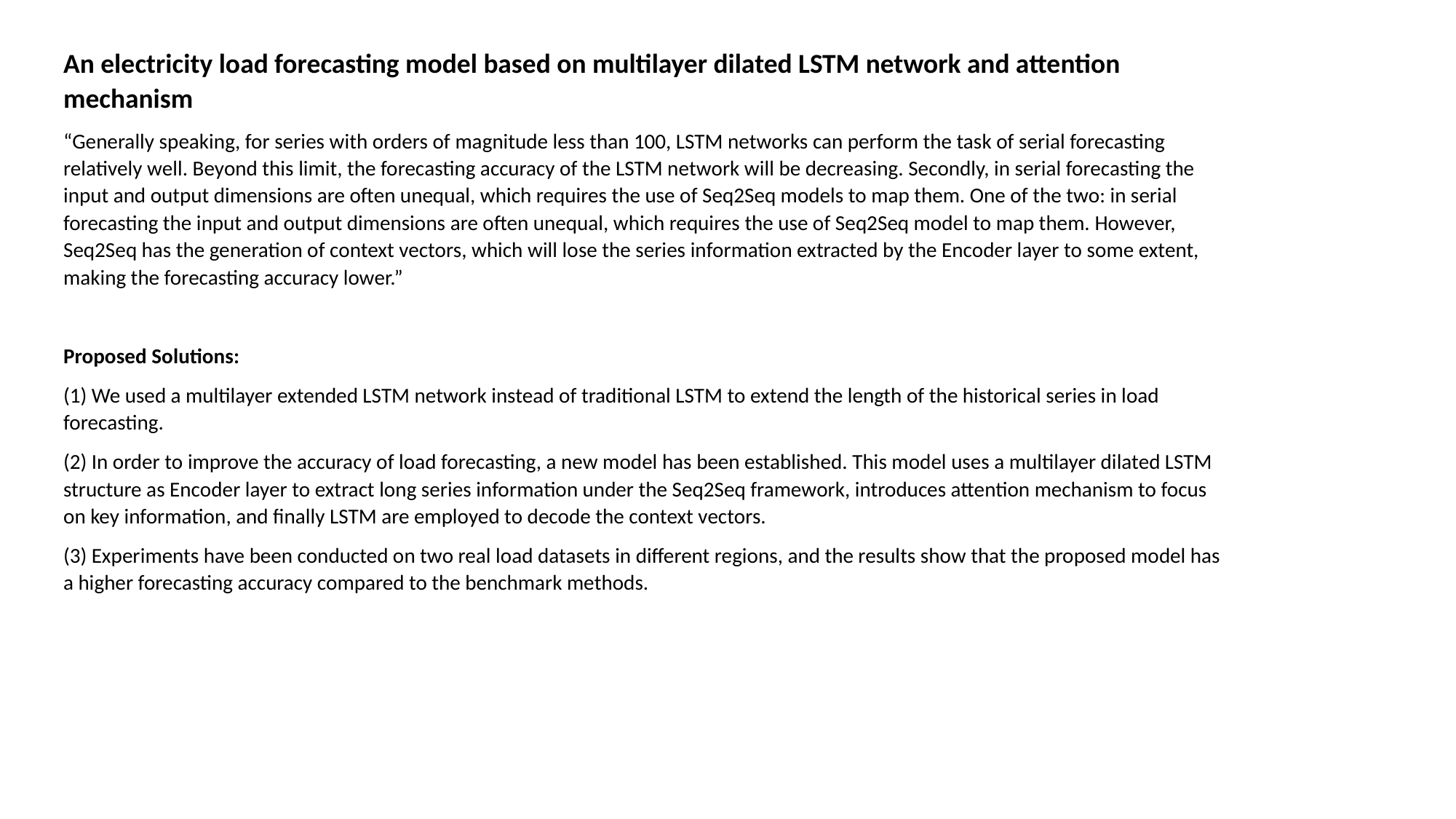

An electricity load forecasting model based on multilayer dilated LSTM network and attention mechanism
“Generally speaking, for series with orders of magnitude less than 100, LSTM networks can perform the task of serial forecasting relatively well. Beyond this limit, the forecasting accuracy of the LSTM network will be decreasing. Secondly, in serial forecasting the input and output dimensions are often unequal, which requires the use of Seq2Seq models to map them. One of the two: in serial forecasting the input and output dimensions are often unequal, which requires the use of Seq2Seq model to map them. However, Seq2Seq has the generation of context vectors, which will lose the series information extracted by the Encoder layer to some extent, making the forecasting accuracy lower.”

Proposed Solutions:
(1) We used a multilayer extended LSTM network instead of traditional LSTM to extend the length of the historical series in load forecasting.
(2) In order to improve the accuracy of load forecasting, a new model has been established. This model uses a multilayer dilated LSTM structure as Encoder layer to extract long series information under the Seq2Seq framework, introduces attention mechanism to focus on key information, and finally LSTM are employed to decode the context vectors.
(3) Experiments have been conducted on two real load datasets in different regions, and the results show that the proposed model has a higher forecasting accuracy compared to the benchmark methods.